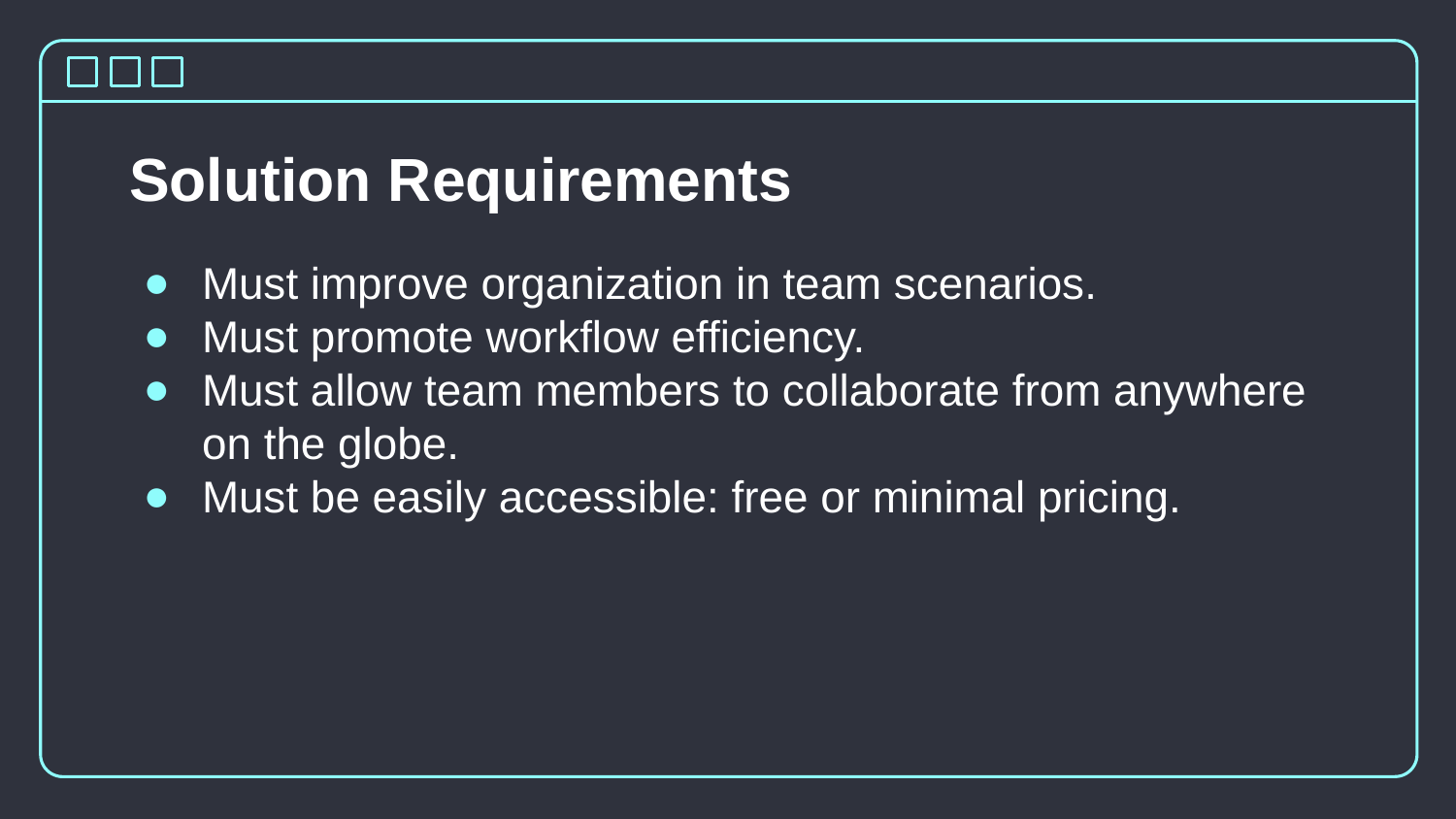

# Solution Requirements
Must improve organization in team scenarios.
Must promote workflow efficiency.
Must allow team members to collaborate from anywhere on the globe.
Must be easily accessible: free or minimal pricing.